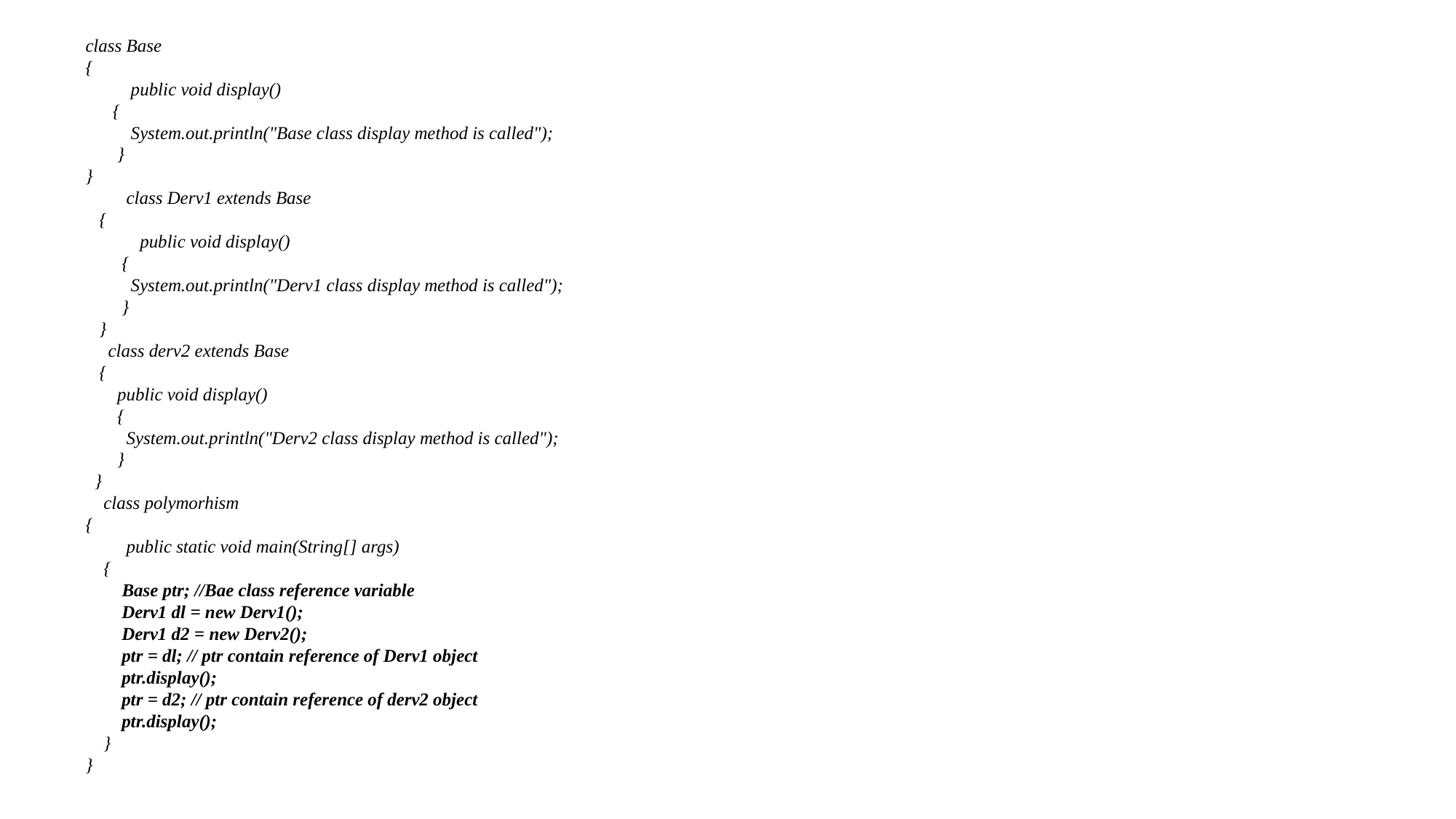

class Base
{
          public void display()
      {
          System.out.println("Base class display method is called");
       }
}
         class Derv1 extends Base
   {
            public void display()
        {
          System.out.println("Derv1 class display method is called");
        }
   }
     class derv2 extends Base
   {
       public void display()
       {
         System.out.println("Derv2 class display method is called");       
       }
  }
    class polymorhism
{
         public static void main(String[] args)
    {
        Base ptr; //Bae class reference variable
        Derv1 dl = new Derv1();
        Derv1 d2 = new Derv2();
        ptr = dl; // ptr contain reference of Derv1 object
        ptr.display();
        ptr = d2; // ptr contain reference of derv2 object
        ptr.display();
    }
}